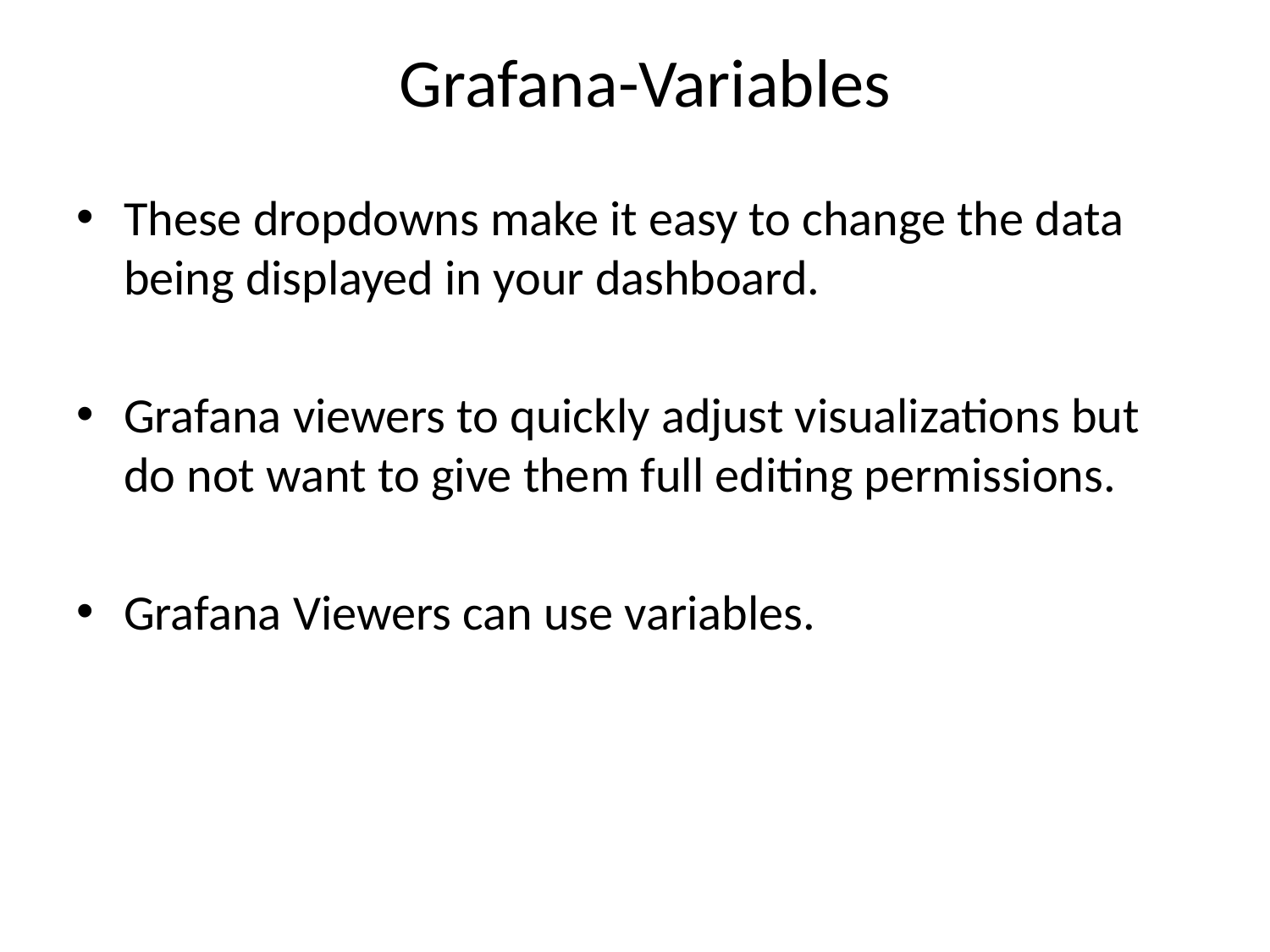

# Grafana-Variables
These dropdowns make it easy to change the data being displayed in your dashboard.

Grafana viewers to quickly adjust visualizations but do not want to give them full editing permissions.

Grafana Viewers can use variables.